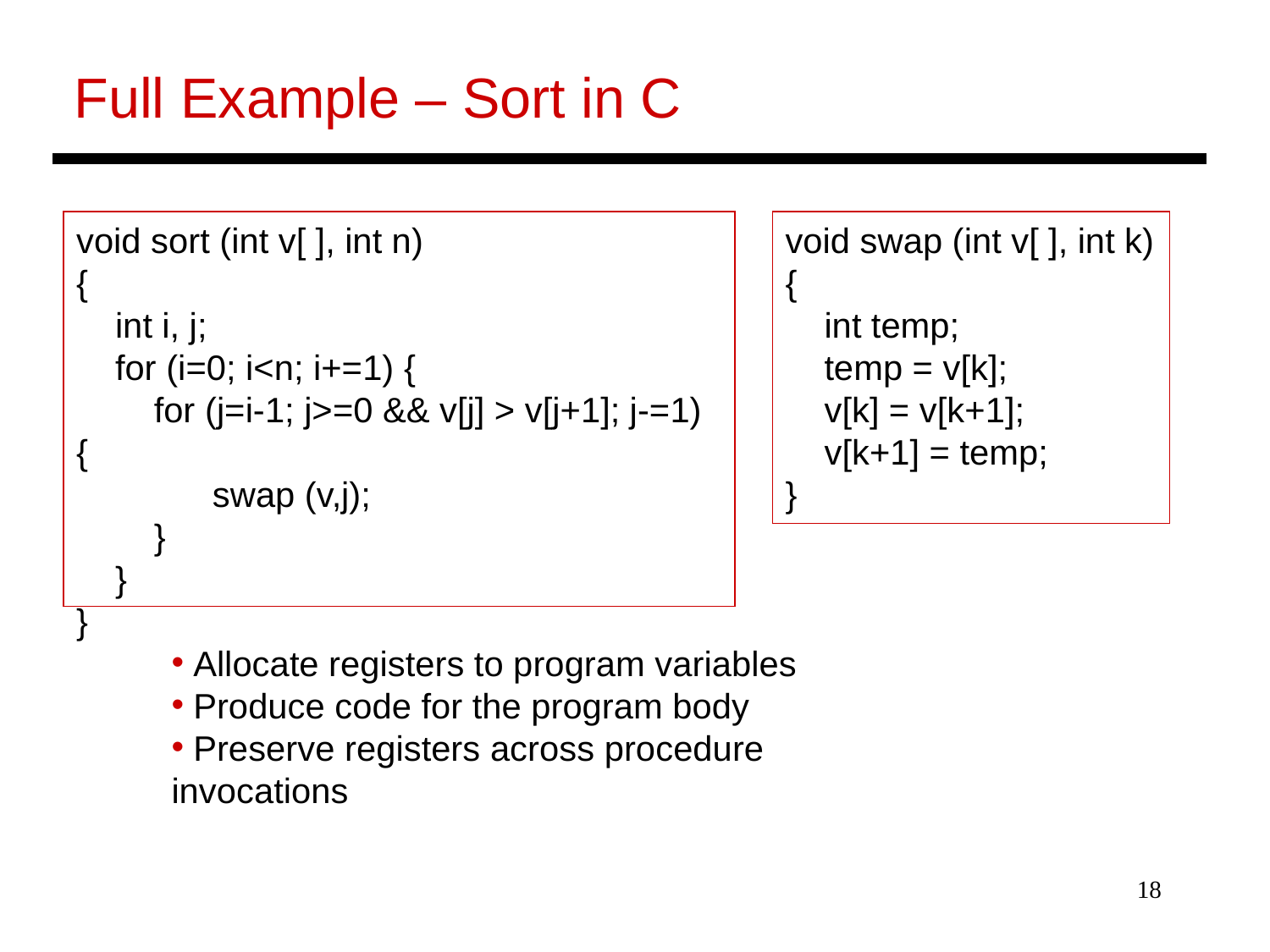

Full Example – Sort in C
void sort (int v[ ], int n)
{
    int i, j;
    for (i=0; i<n; i+=1) {
        for (j=i-1; j>=0 && v[j] > v[j+1]; j-=1) {
              swap (v,j);
        }
    }
}
void swap (int v[ ], int k)
{
    int temp;
    temp = v[k];
    v[k] = v[k+1];
    v[k+1] = temp;
}
 Allocate registers to program variables
 Produce code for the program body
 Preserve registers across procedure invocations
18